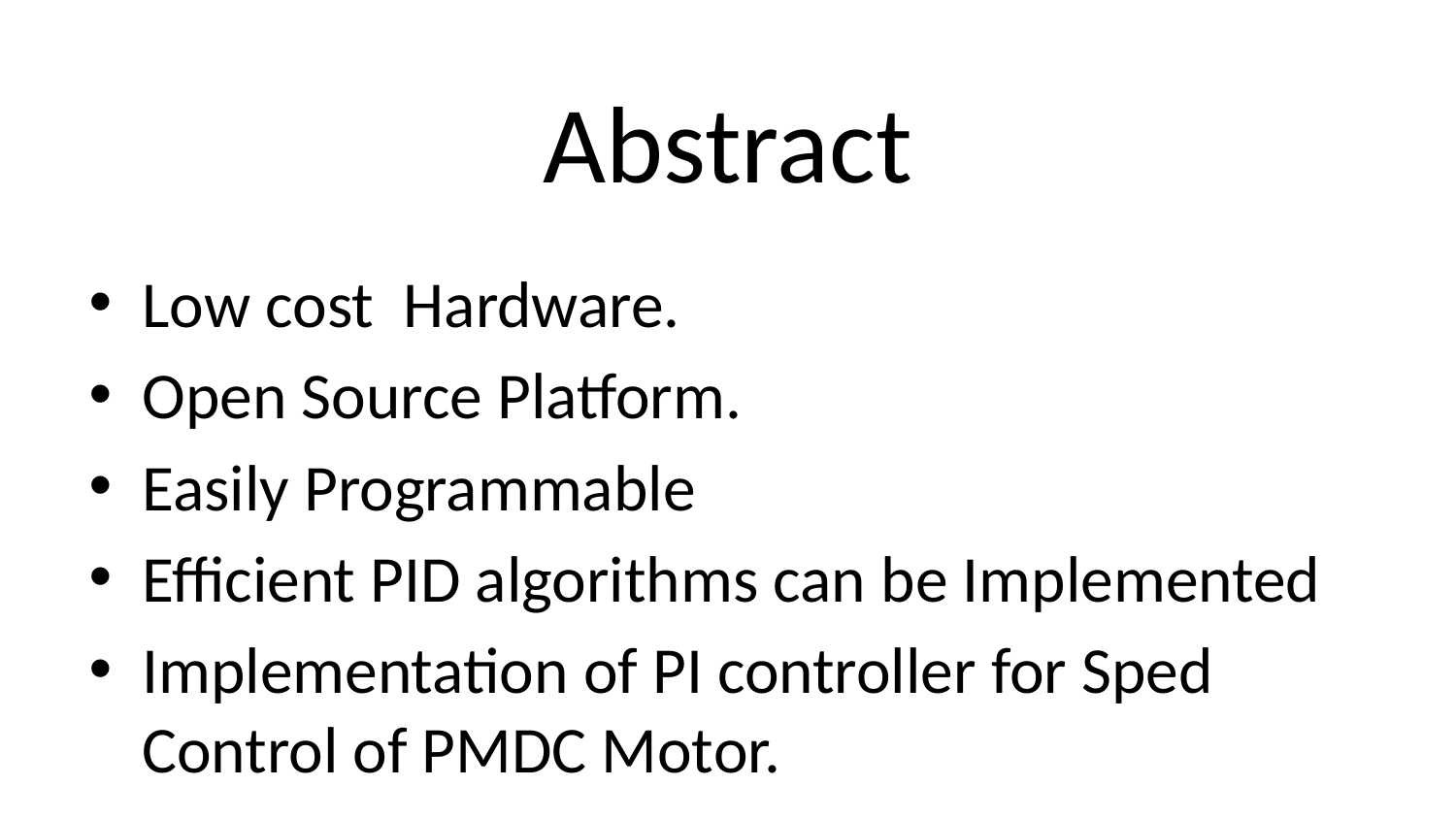

# Abstract
Low cost  Hardware.
Open Source Platform.
Easily Programmable
Efficient PID algorithms can be Implemented
Implementation of PI controller for Sped Control of PMDC Motor.